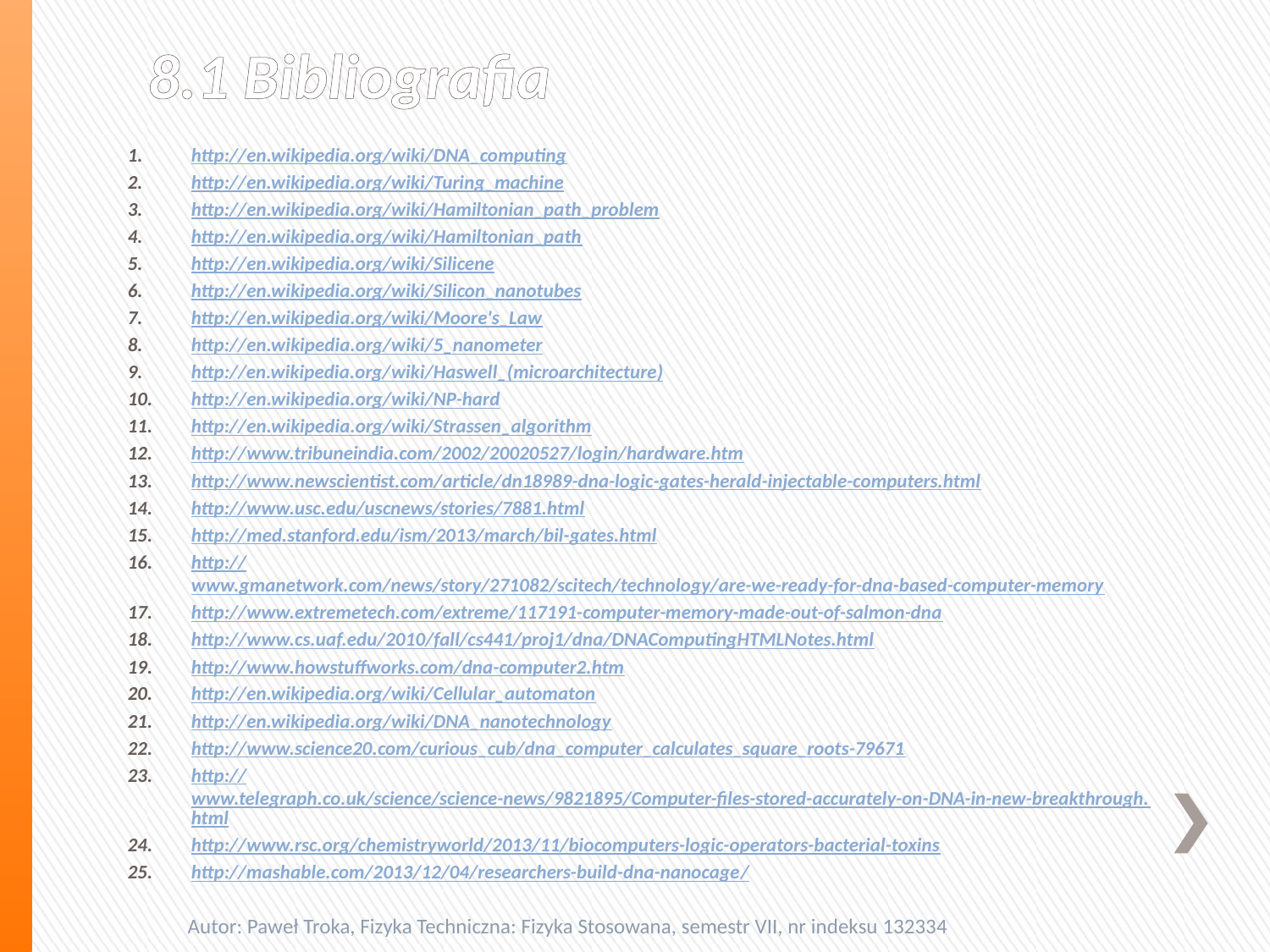

# 8.1 Bibliografia
http://en.wikipedia.org/wiki/DNA_computing
http://en.wikipedia.org/wiki/Turing_machine
http://en.wikipedia.org/wiki/Hamiltonian_path_problem
http://en.wikipedia.org/wiki/Hamiltonian_path
http://en.wikipedia.org/wiki/Silicene
http://en.wikipedia.org/wiki/Silicon_nanotubes
http://en.wikipedia.org/wiki/Moore's_Law
http://en.wikipedia.org/wiki/5_nanometer
http://en.wikipedia.org/wiki/Haswell_(microarchitecture)
http://en.wikipedia.org/wiki/NP-hard
http://en.wikipedia.org/wiki/Strassen_algorithm
http://www.tribuneindia.com/2002/20020527/login/hardware.htm
http://www.newscientist.com/article/dn18989-dna-logic-gates-herald-injectable-computers.html
http://www.usc.edu/uscnews/stories/7881.html
http://med.stanford.edu/ism/2013/march/bil-gates.html
http://www.gmanetwork.com/news/story/271082/scitech/technology/are-we-ready-for-dna-based-computer-memory
http://www.extremetech.com/extreme/117191-computer-memory-made-out-of-salmon-dna
http://www.cs.uaf.edu/2010/fall/cs441/proj1/dna/DNAComputingHTMLNotes.html
http://www.howstuffworks.com/dna-computer2.htm
http://en.wikipedia.org/wiki/Cellular_automaton
http://en.wikipedia.org/wiki/DNA_nanotechnology
http://www.science20.com/curious_cub/dna_computer_calculates_square_roots-79671
http://www.telegraph.co.uk/science/science-news/9821895/Computer-files-stored-accurately-on-DNA-in-new-breakthrough.html
http://www.rsc.org/chemistryworld/2013/11/biocomputers-logic-operators-bacterial-toxins
http://mashable.com/2013/12/04/researchers-build-dna-nanocage/

Autor: Paweł Troka, Fizyka Techniczna: Fizyka Stosowana, semestr VII, nr indeksu 132334